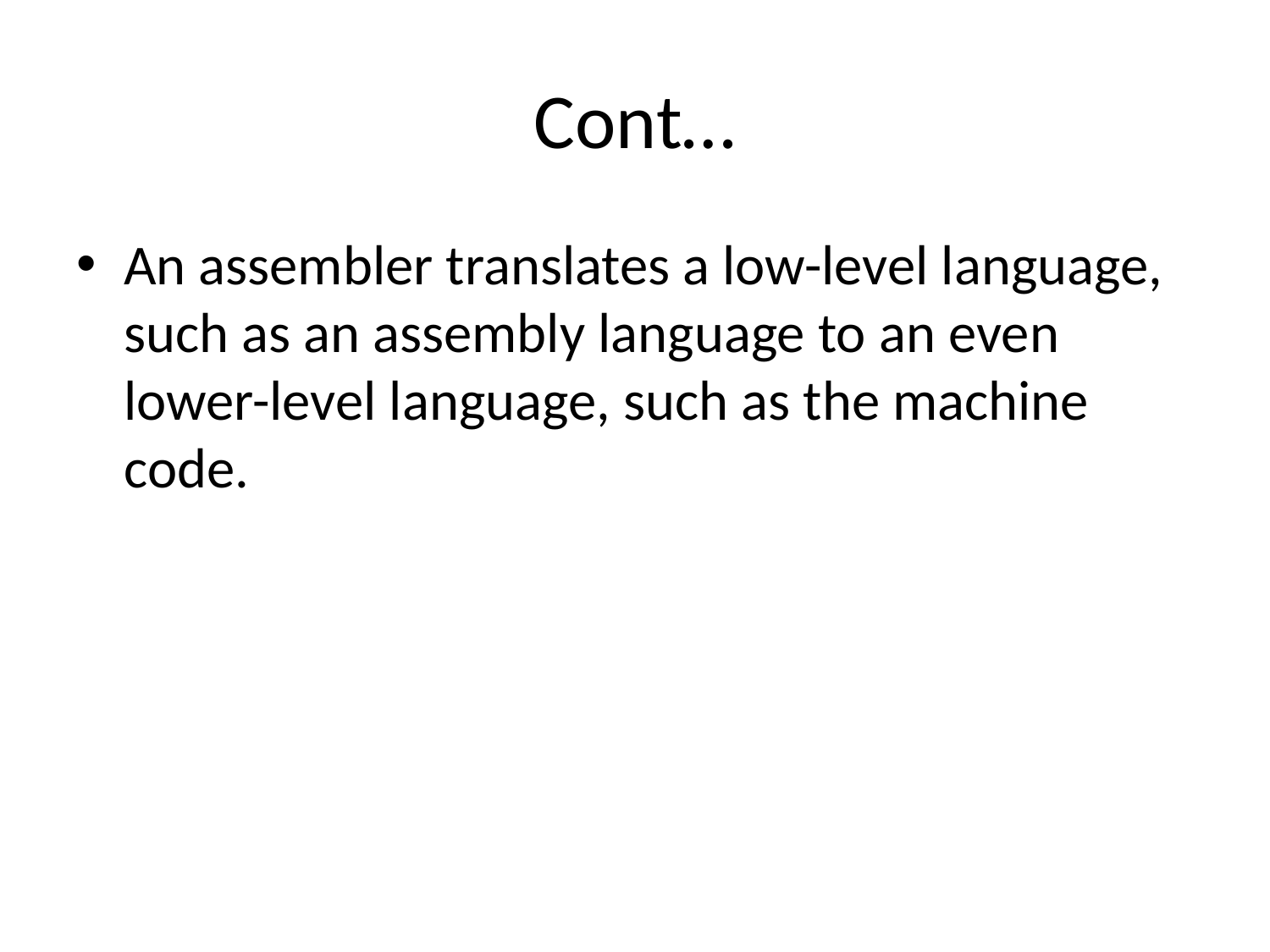

# Cont…
An assembler translates a low-level language, such as an assembly language to an even lower-level language, such as the machine code.